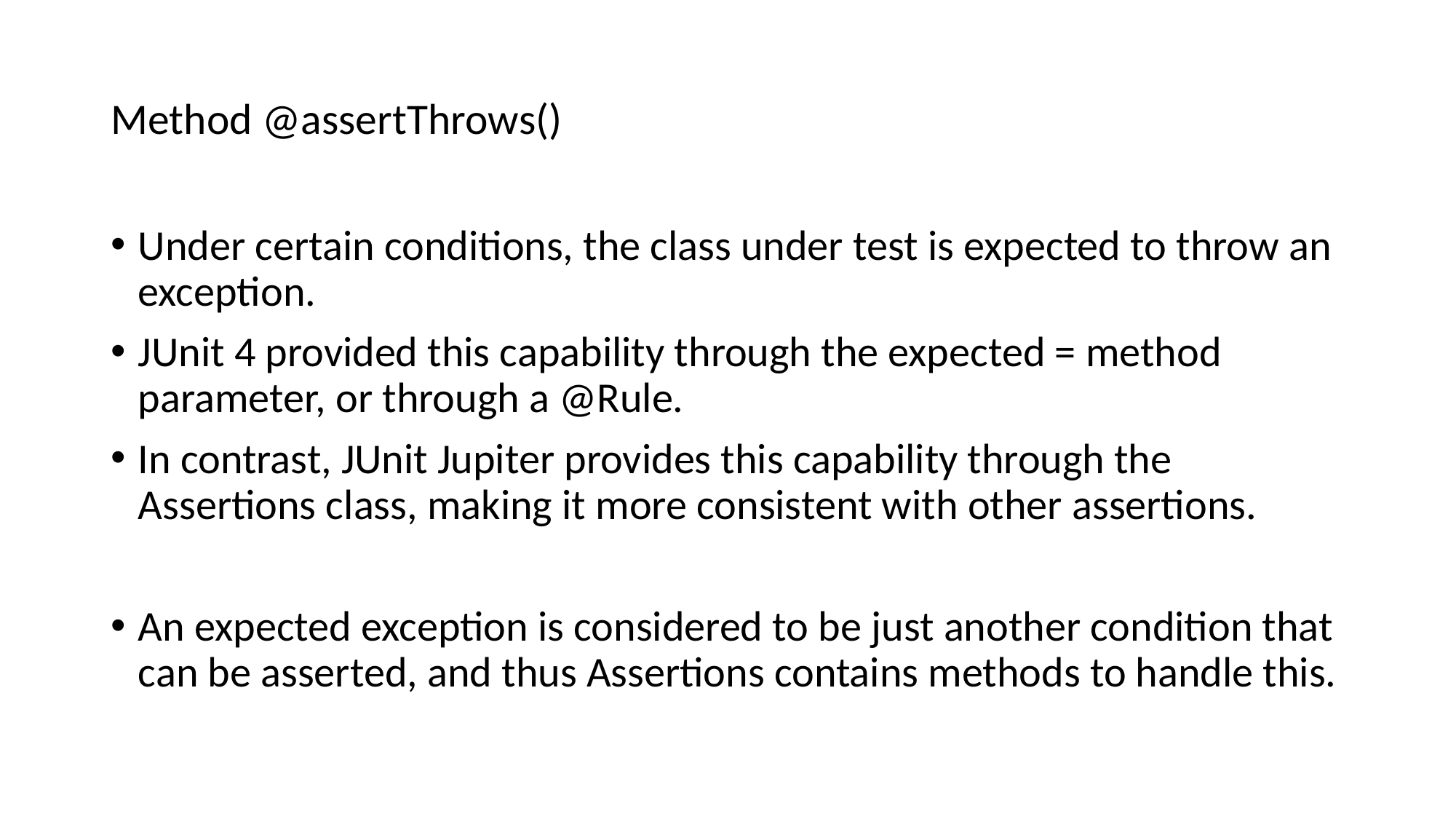

# Method @assertThrows()
Under certain conditions, the class under test is expected to throw an exception.
JUnit 4 provided this capability through the expected = method parameter, or through a @Rule.
In contrast, JUnit Jupiter provides this capability through the Assertions class, making it more consistent with other assertions.

An expected exception is considered to be just another condition that can be asserted, and thus Assertions contains methods to handle this.